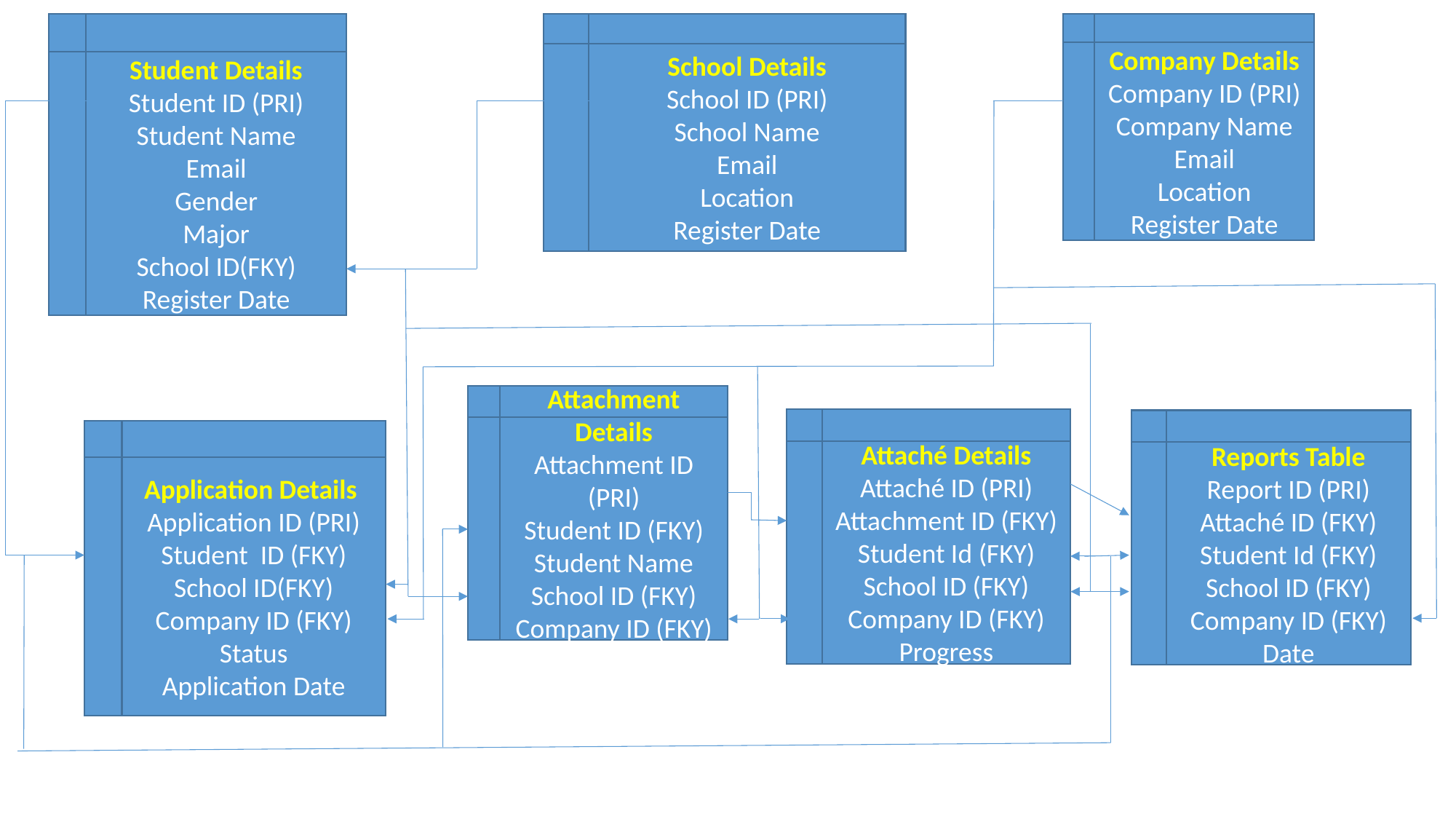

Student Details
Student ID (PRI)
Student Name
Email
Gender
Major
School ID(FKY)
Register Date
School Details
School ID (PRI)
School Name
Email
Location
Register Date
Company Details
Company ID (PRI)
Company Name
Email
Location
Register Date
Attachment Details
Attachment ID (PRI)
Student ID (FKY)
Student Name
School ID (FKY)
Company ID (FKY)
Date
Attaché Details
Attaché ID (PRI)
Attachment ID (FKY)
Student Id (FKY)
School ID (FKY)
Company ID (FKY)
Progress
Reports Table
Report ID (PRI)
Attaché ID (FKY)
Student Id (FKY)
School ID (FKY)
Company ID (FKY)
Date
Application Details
Application ID (PRI)
Student  ID (FKY)
School ID(FKY)
Company ID (FKY)
Status
Application Date